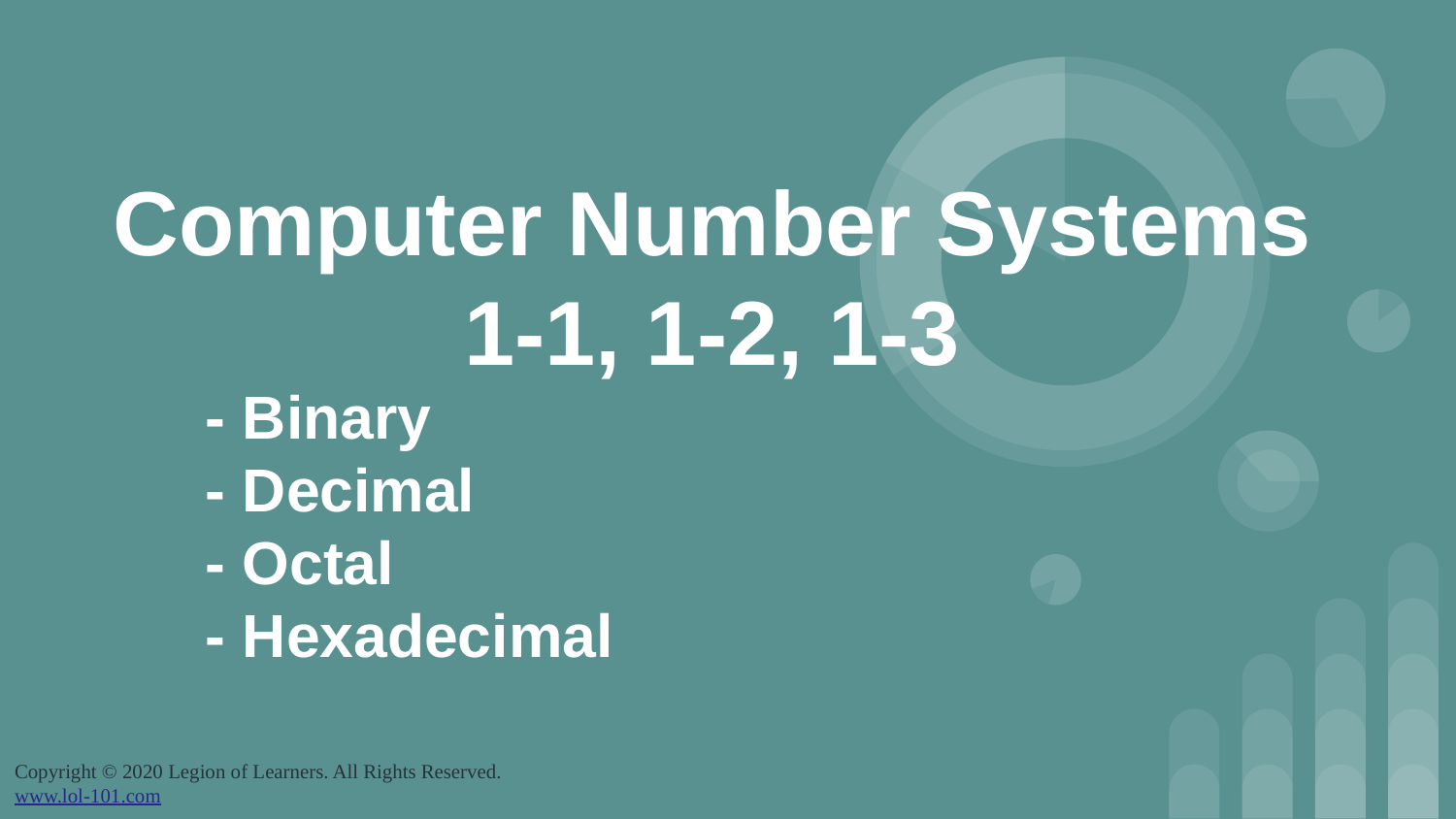

# Computer Number Systems
1-1, 1-2, 1-3
- Binary
- Decimal
- Octal
- Hexadecimal
Copyright © 2020 Legion of Learners. All Rights Reserved.
www.lol-101.com